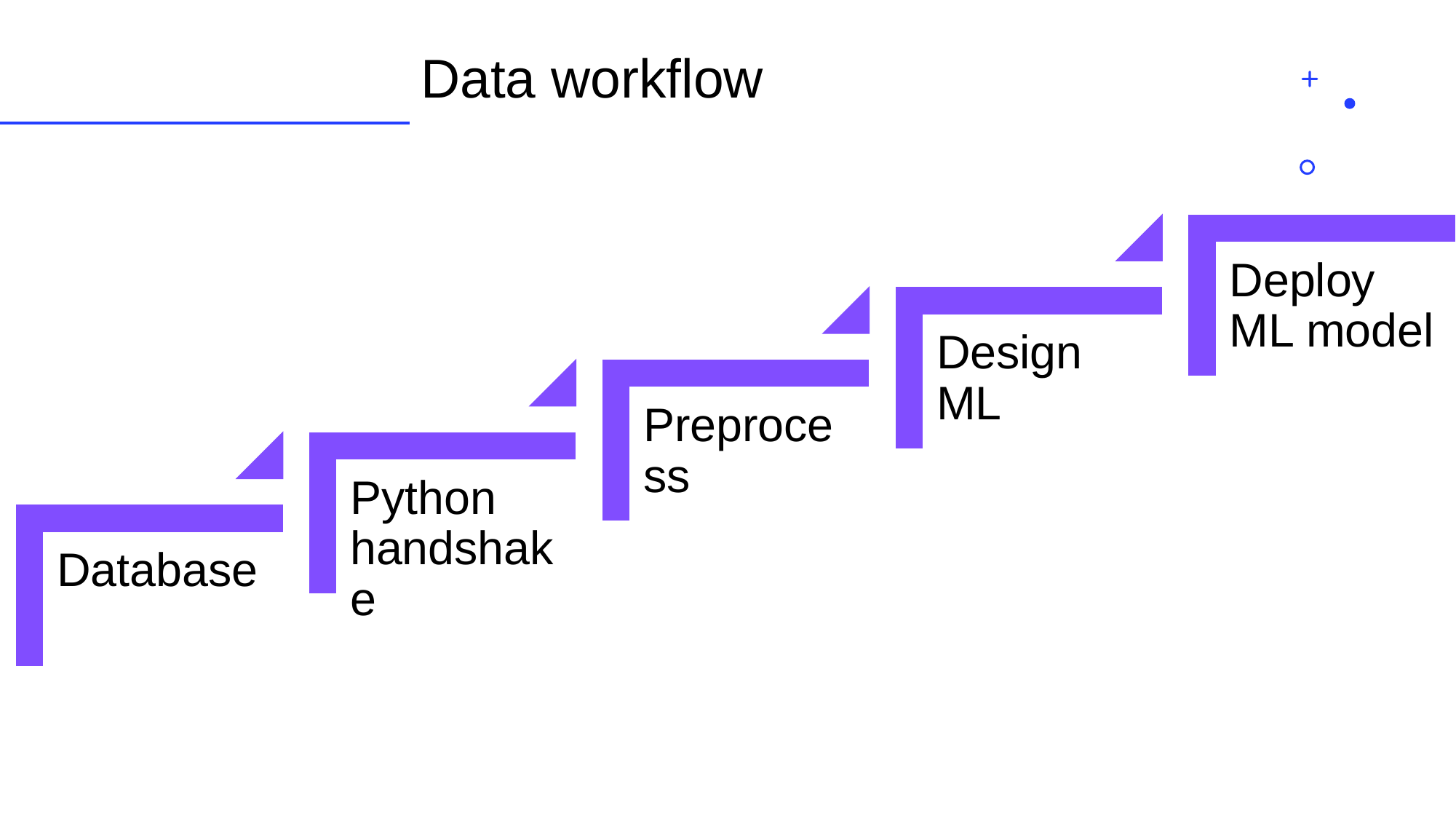

# Data workflow

Database
Python handshake
Preprocess
Design ML
Deploy ML model